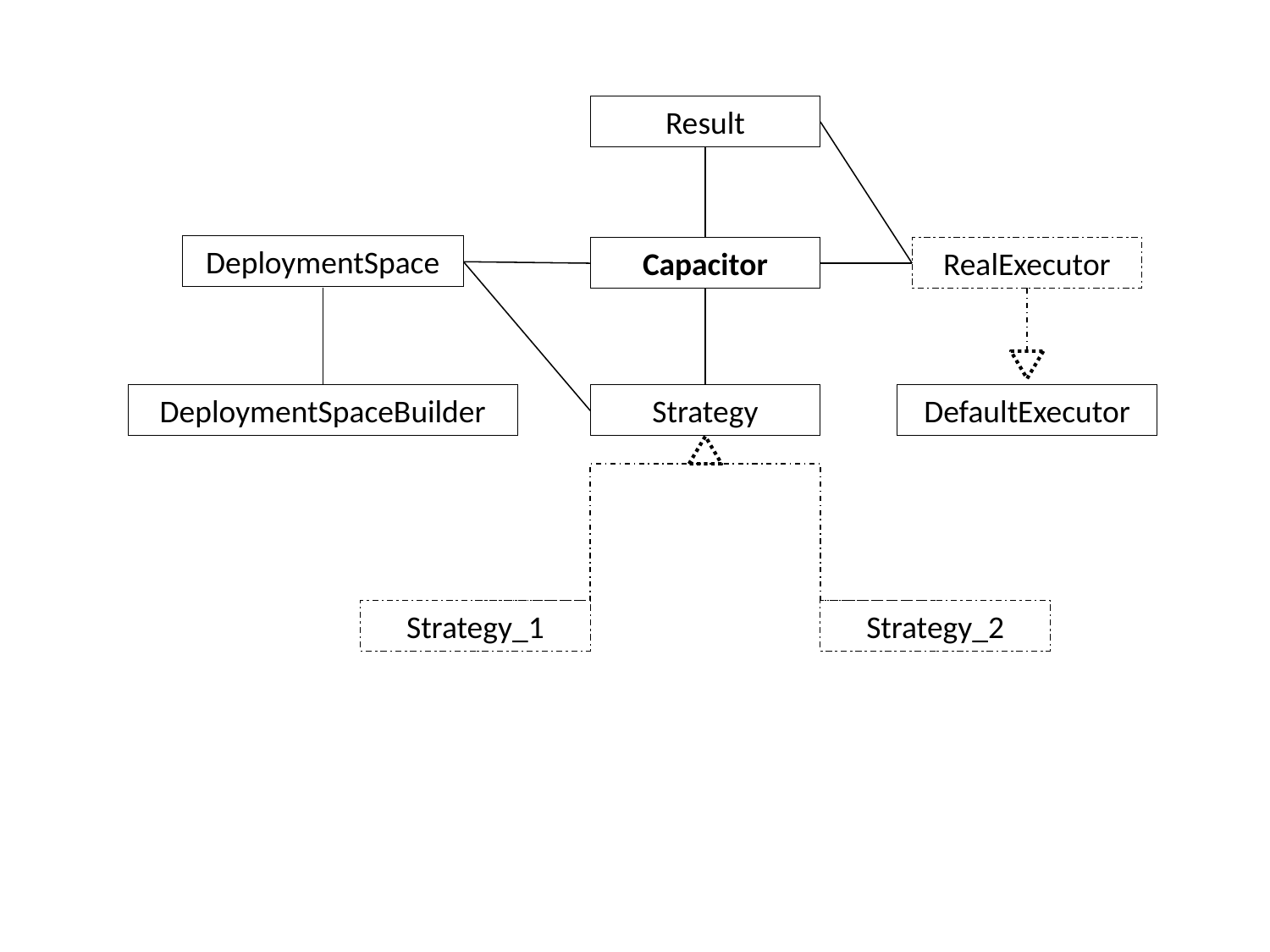

Result
Capacitor
Strategy
DeploymentSpace
DeploymentSpaceBuilder
RealExecutor

DefaultExecutor

Strategy_1
Strategy_2